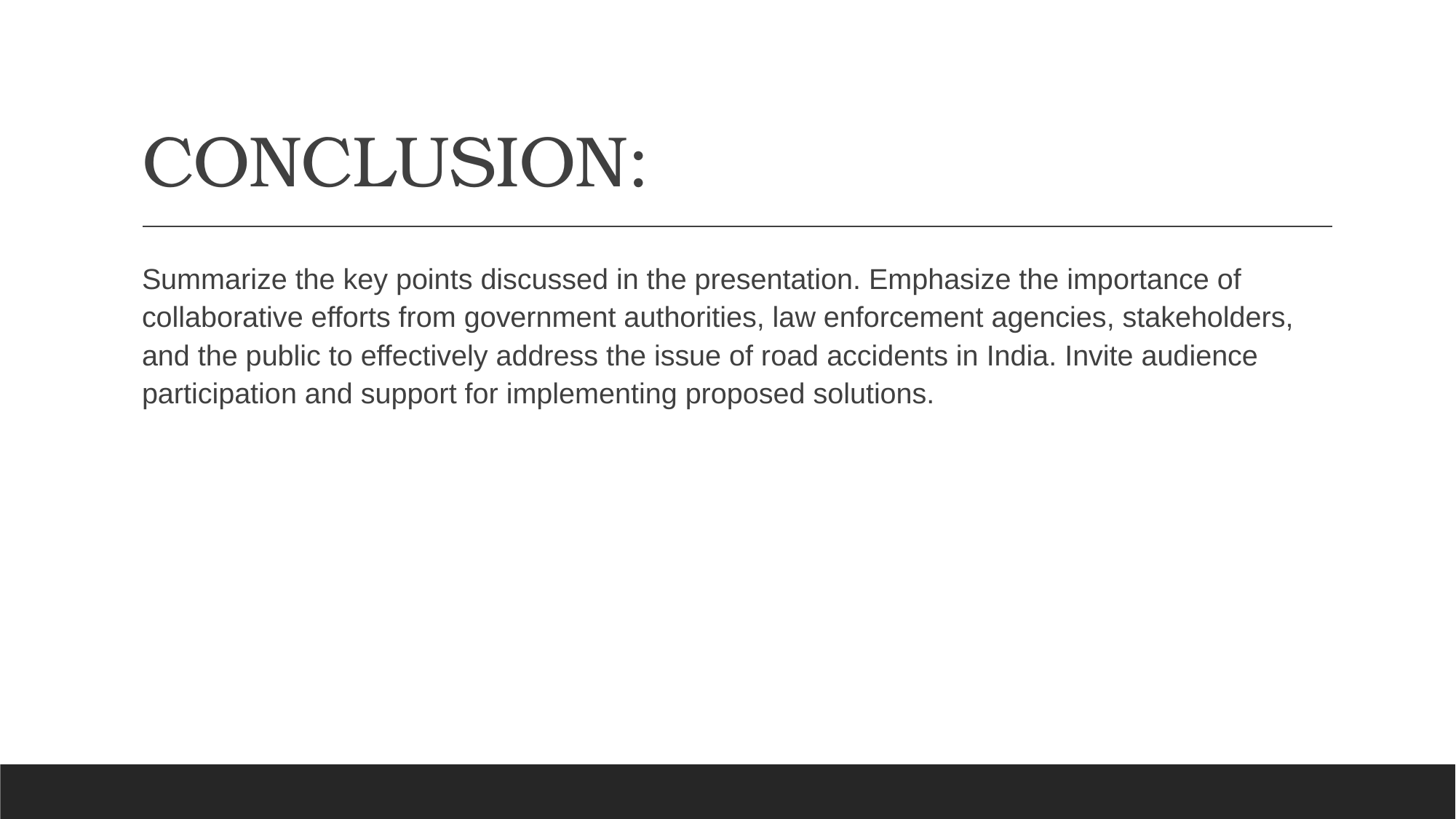

# CONCLUSION:
Summarize the key points discussed in the presentation. Emphasize the importance of collaborative efforts from government authorities, law enforcement agencies, stakeholders, and the public to effectively address the issue of road accidents in India. Invite audience participation and support for implementing proposed solutions.